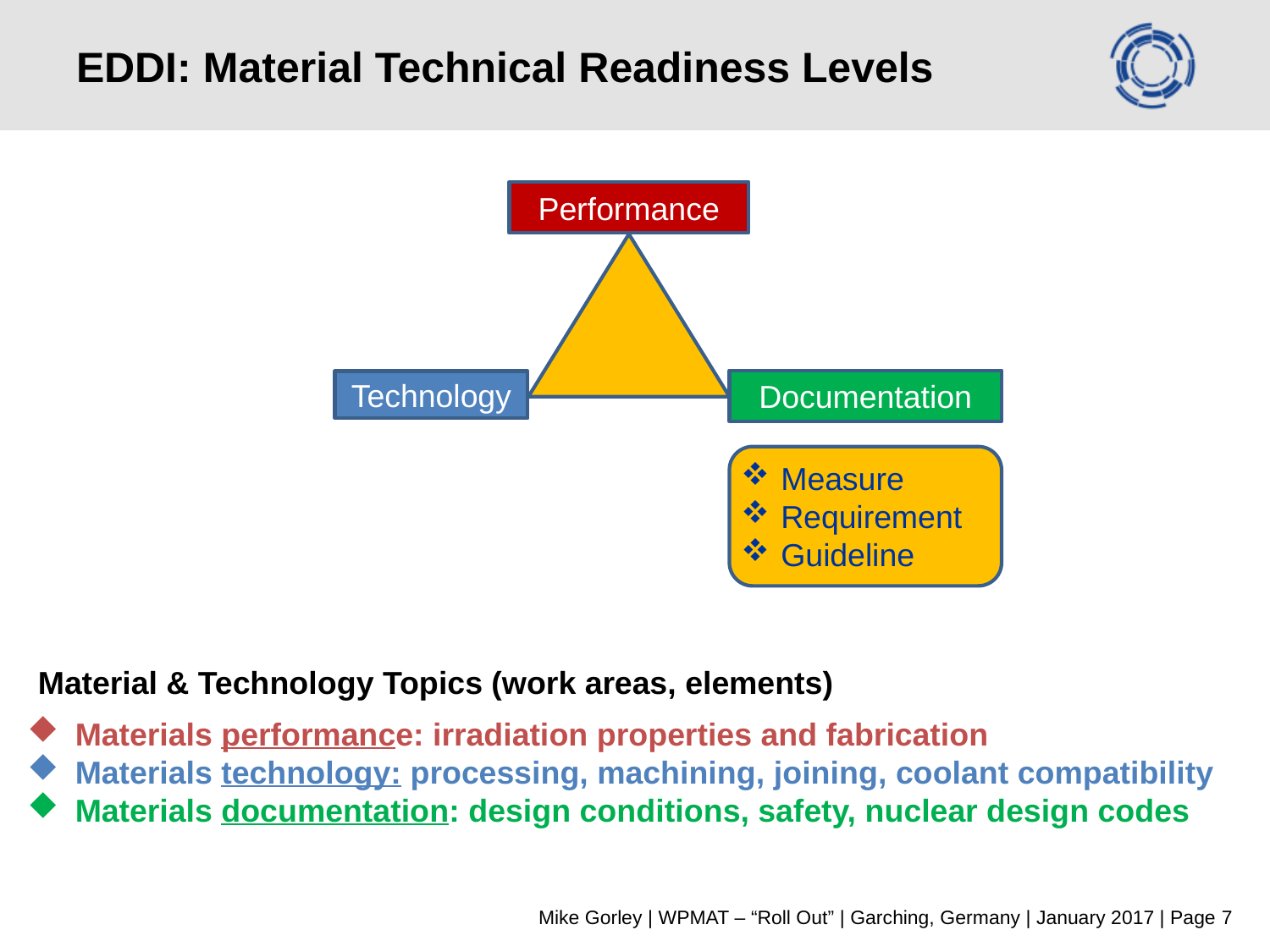

# EDDI: Material Technical Readiness Levels
Performance

Documentation
Technology
Measure
Requirement
Guideline
Material & Technology Topics (work areas, elements)
Materials performance: irradiation properties and fabrication
Materials technology: processing, machining, joining, coolant compatibility
Materials documentation: design conditions, safety, nuclear design codes
Mike Gorley | WPMAT – “Roll Out” | Garching, Germany | January 2017 | Page 7